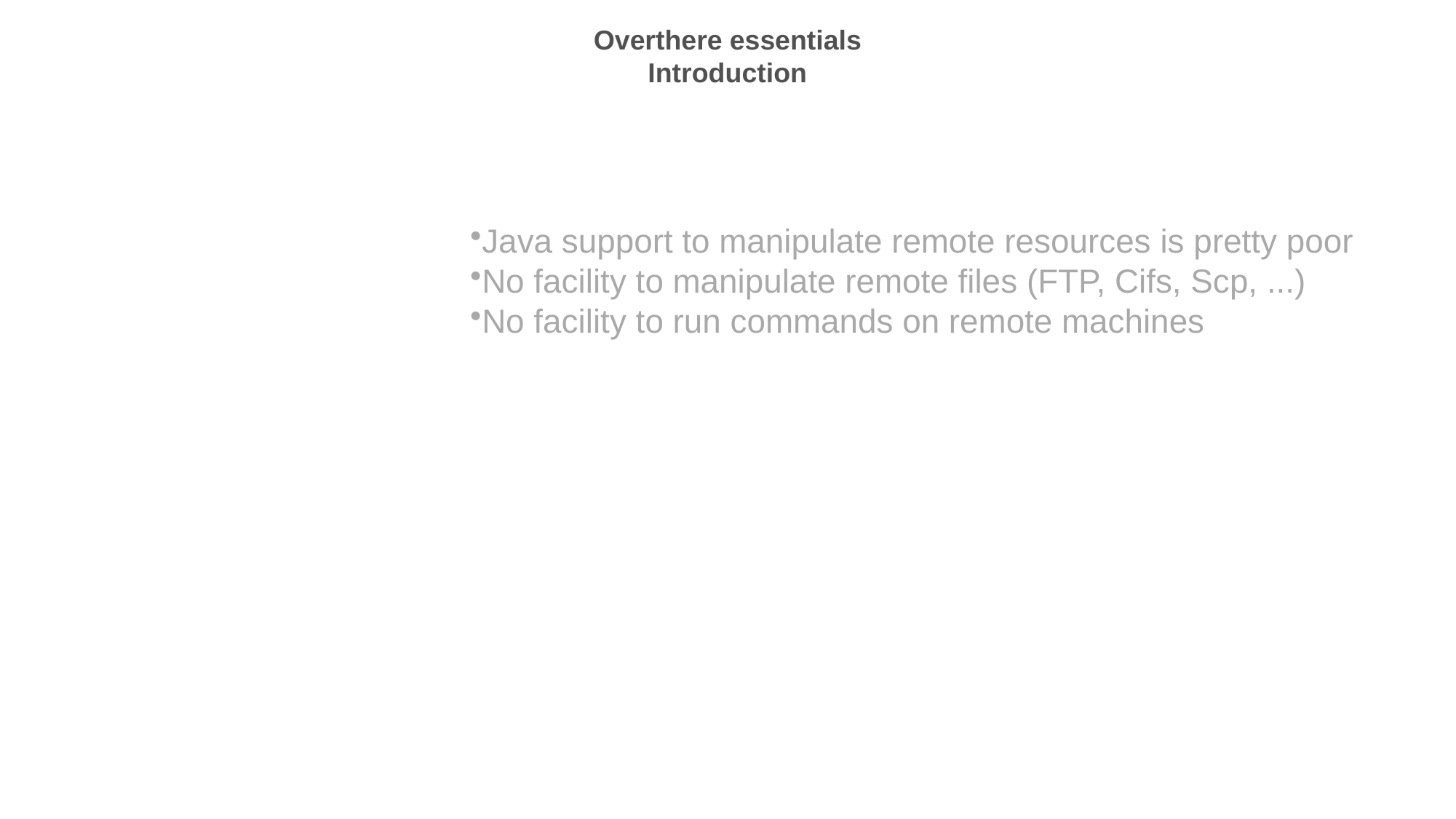

Overthere essentials
Introduction

Java support to manipulate remote resources is pretty poor
No facility to manipulate remote files (FTP, Cifs, Scp, ...)
No facility to run commands on remote machines